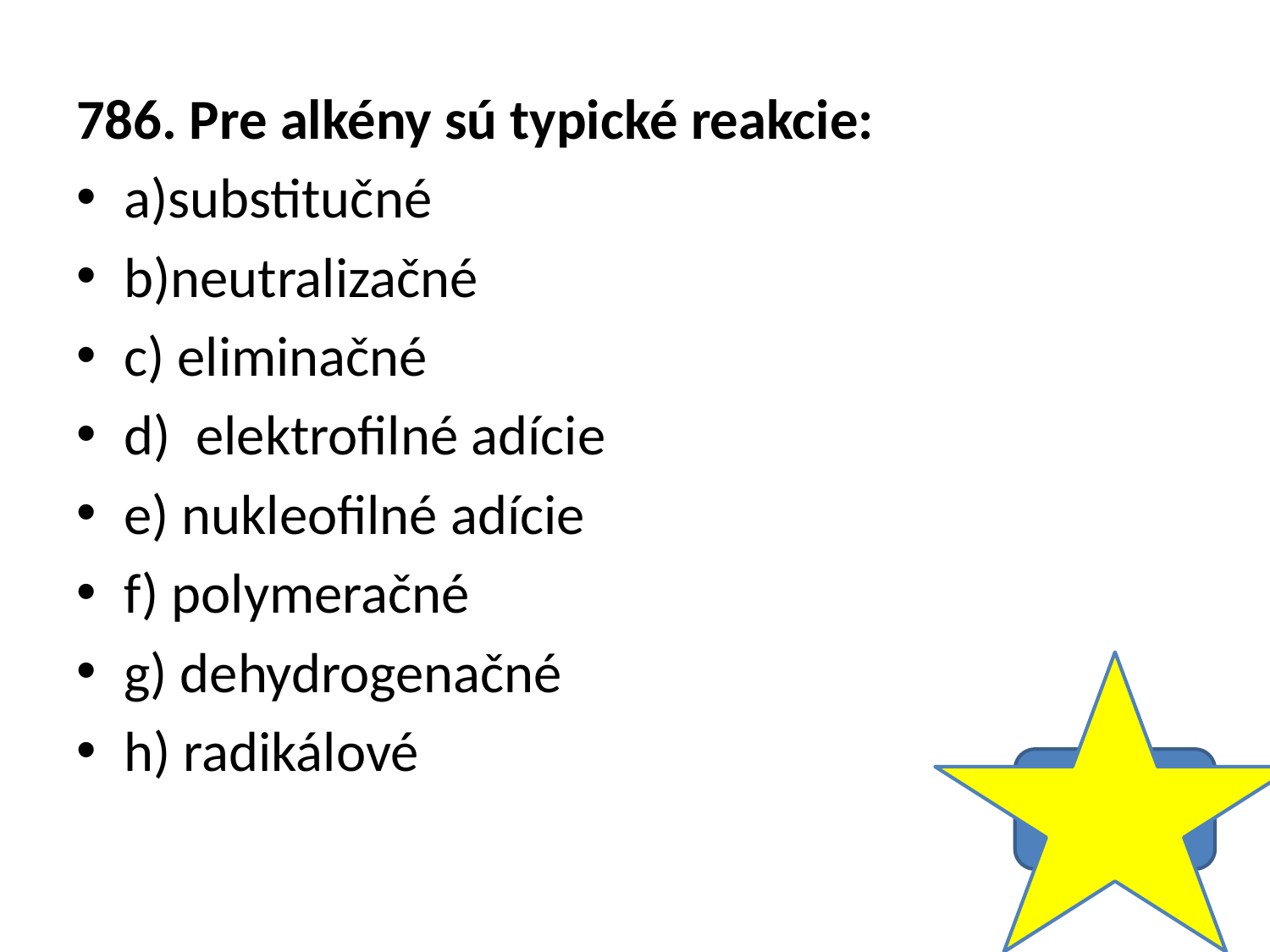

786. Pre alkény sú typické reakcie:
a)substitučné
b)neutralizačné
c) eliminačné
d)  elektrofilné adície
e) nukleofilné adície
f) polymeračné
g) dehydrogenačné
h) radikálové

D,F